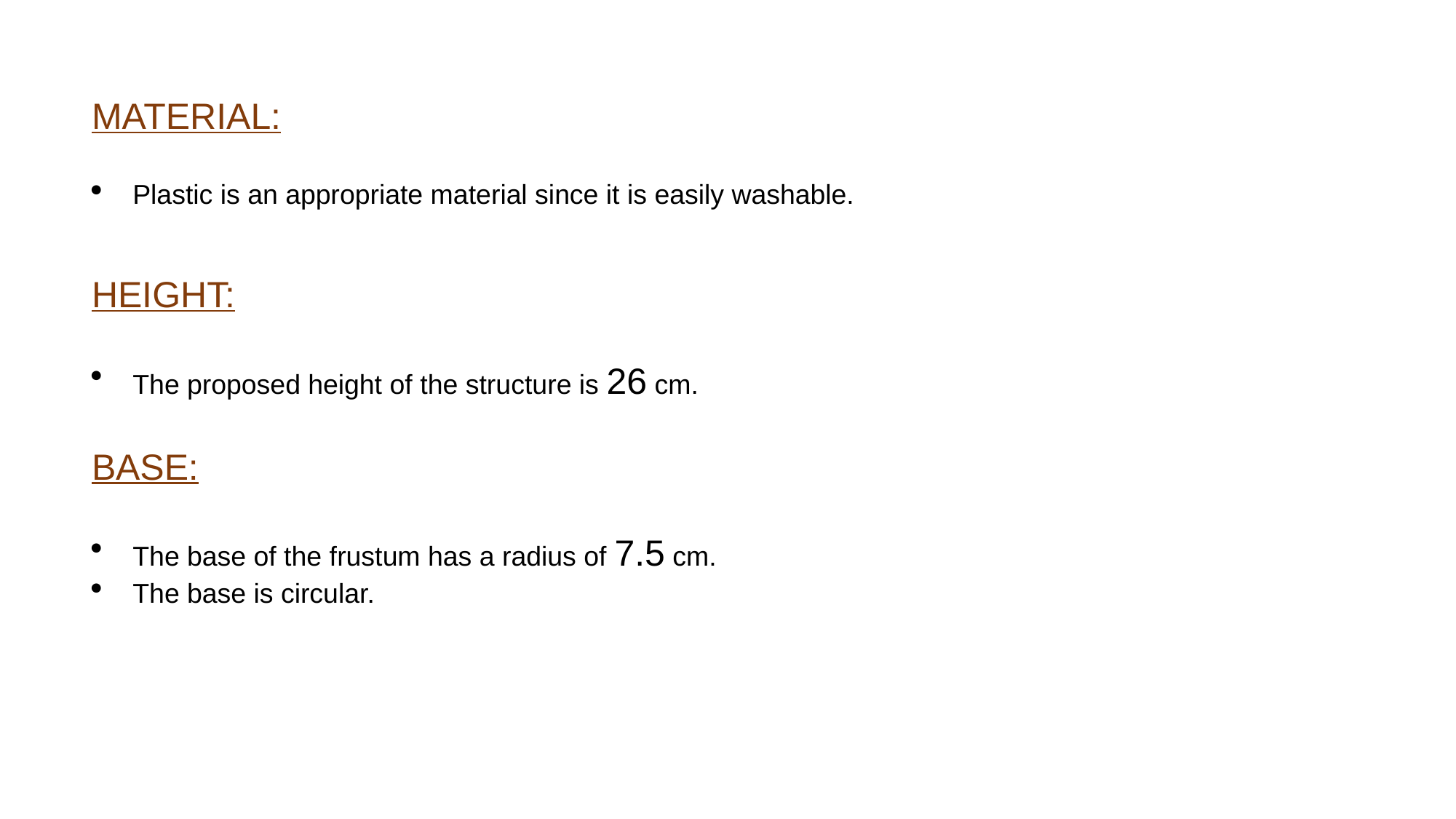

MATERIAL:
Plastic is an appropriate material since it is easily washable.
 
HEIGHT:
The proposed height of the structure is 26 cm.
BASE:
The base of the frustum has a radius of 7.5 cm.
The base is circular.